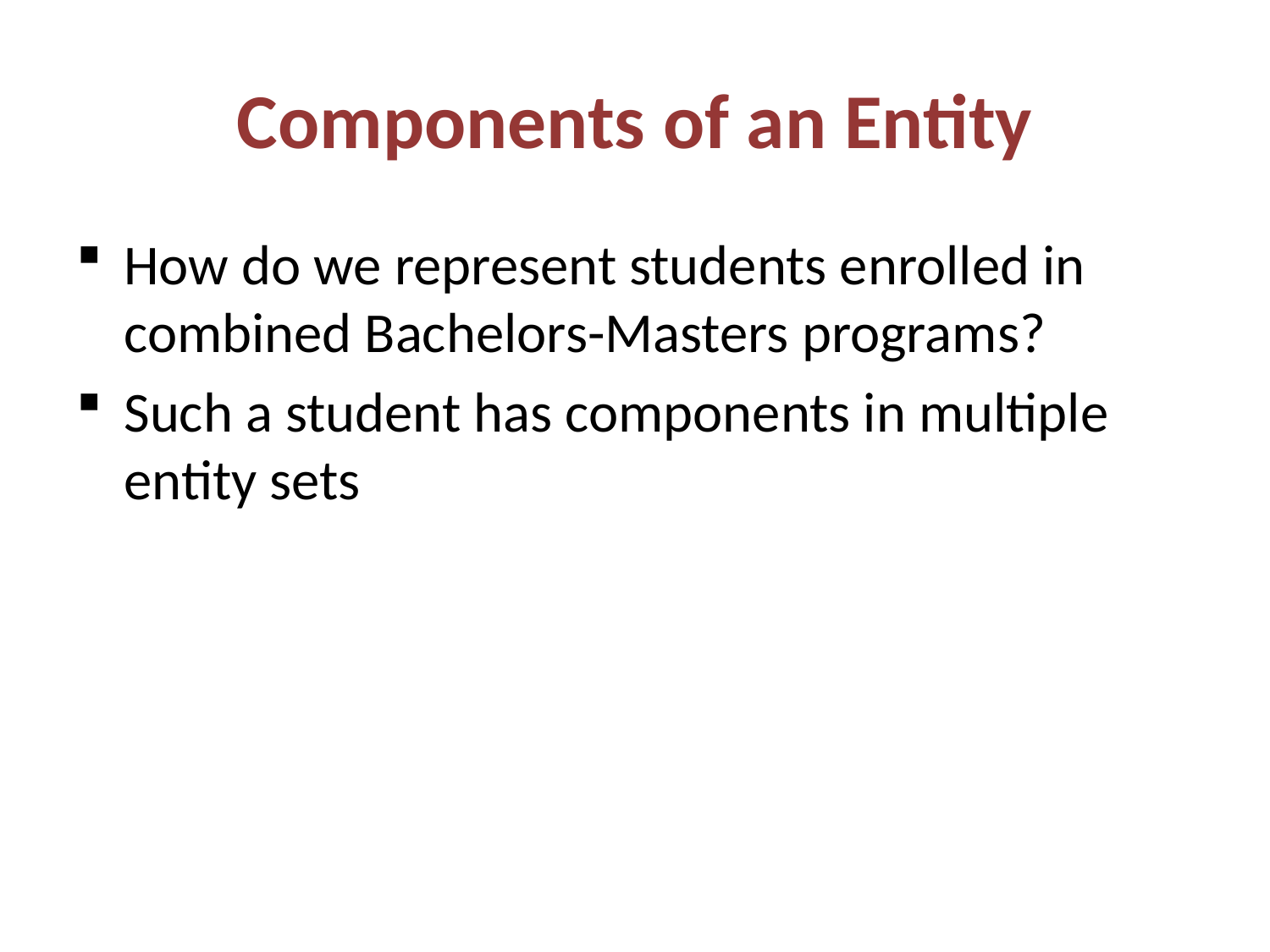

# Components of an Entity
How do we represent students enrolled in combined Bachelors-Masters programs?
Such a student has components in multiple entity sets